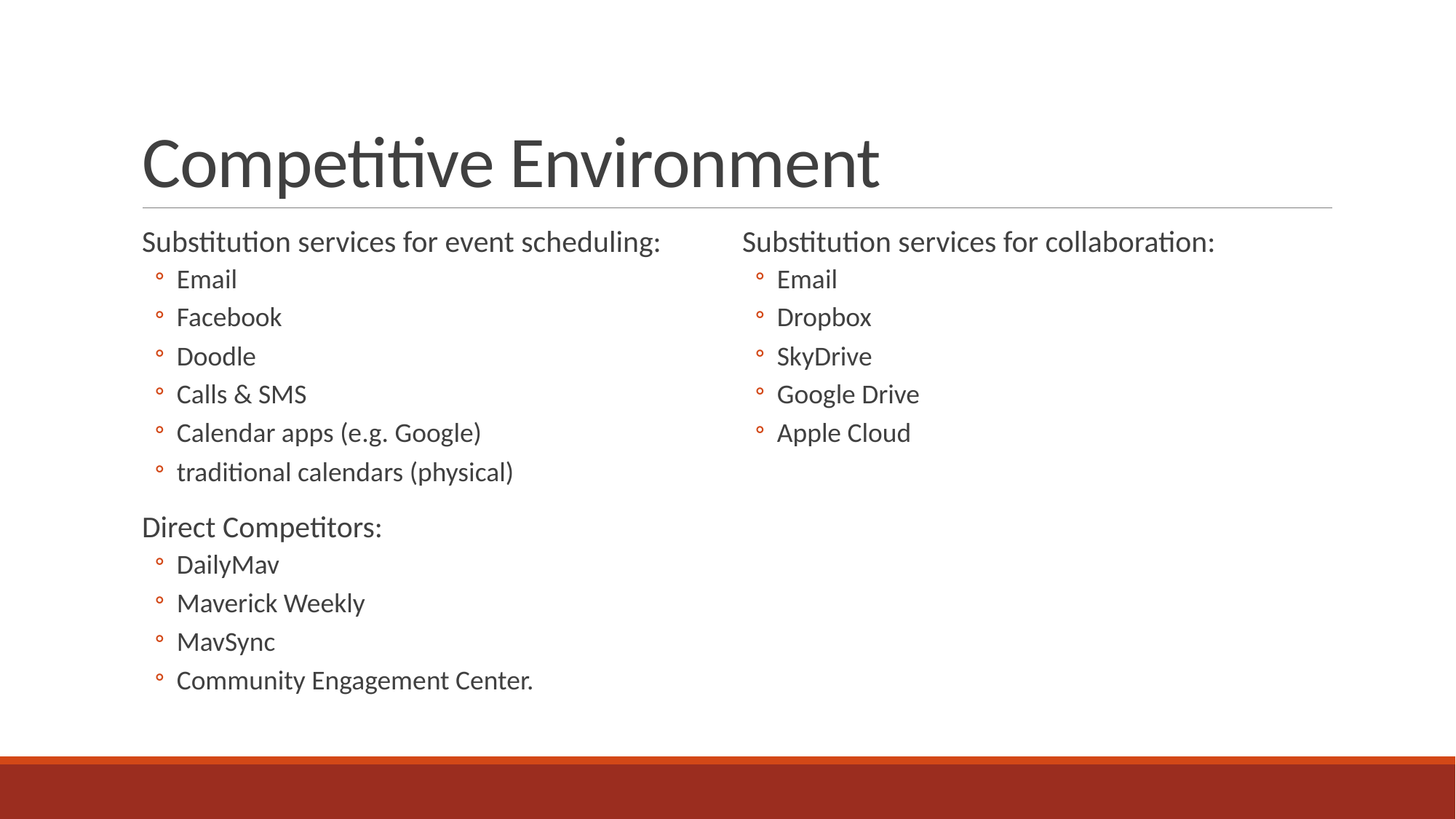

# Competitive Environment
Substitution services for event scheduling:
Email
Facebook
Doodle
Calls & SMS
Calendar apps (e.g. Google)
traditional calendars (physical)
Direct Competitors:
DailyMav
Maverick Weekly
MavSync
Community Engagement Center.
Substitution services for collaboration:
Email
Dropbox
SkyDrive
Google Drive
Apple Cloud